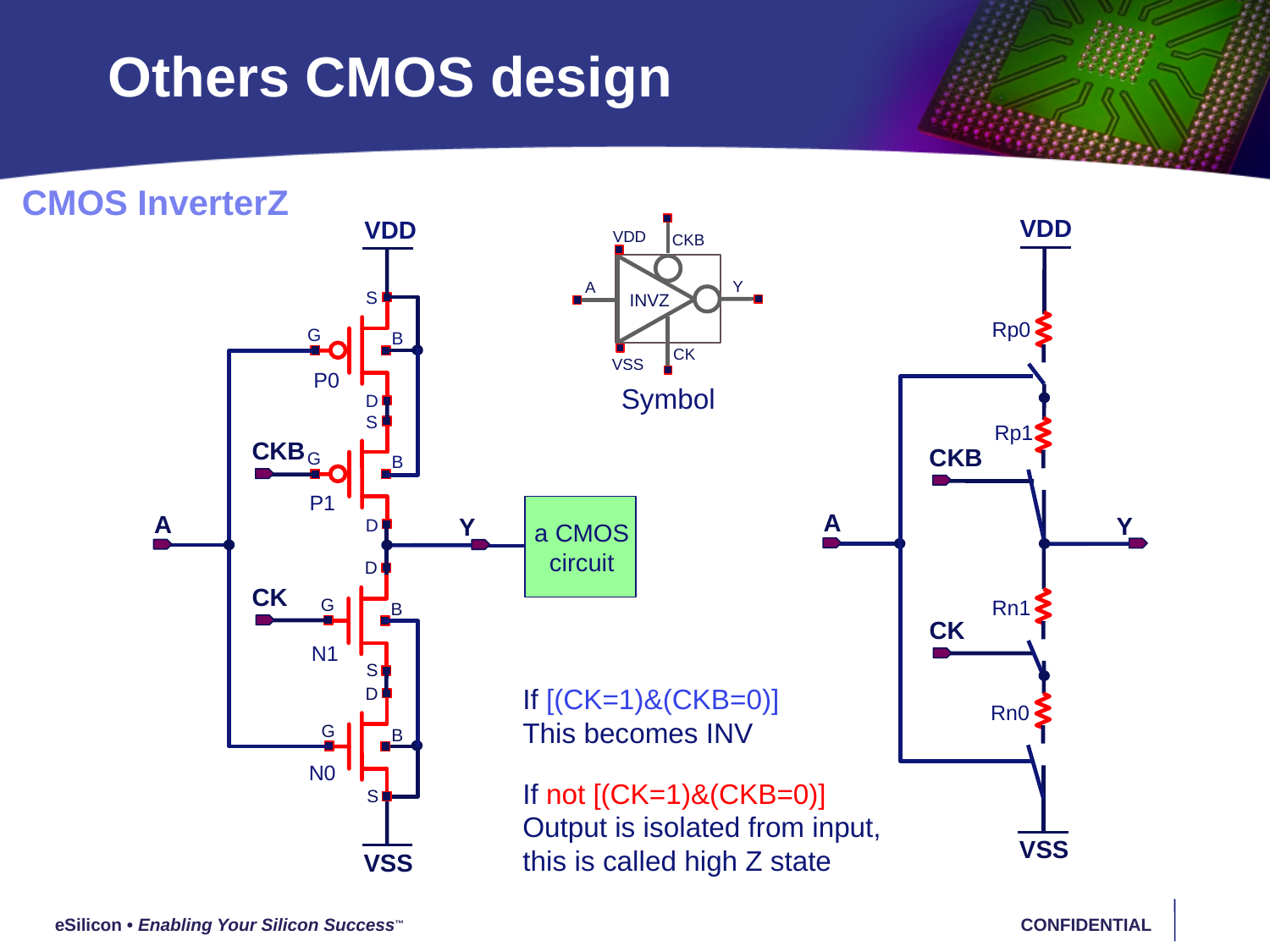

# Others CMOS design
CMOS InverterZ
VDD

Rp0

Rp1

CKB

A
Y

Rn1

CK

Rn0

VSS
VDD

S

G
B
D

P0

S

G
B
D
CKB

P1
A
Y

D

G
B
S
CK

N1

D

G
B
S

N0

VSS

VDD
CKB

Y
A
INVZ

CK

VSS

Symbol

a CMOS
circuit
If [(CK=1)&(CKB=0)]
This becomes INV
If not [(CK=1)&(CKB=0)]
Output is isolated from input, this is called high Z state